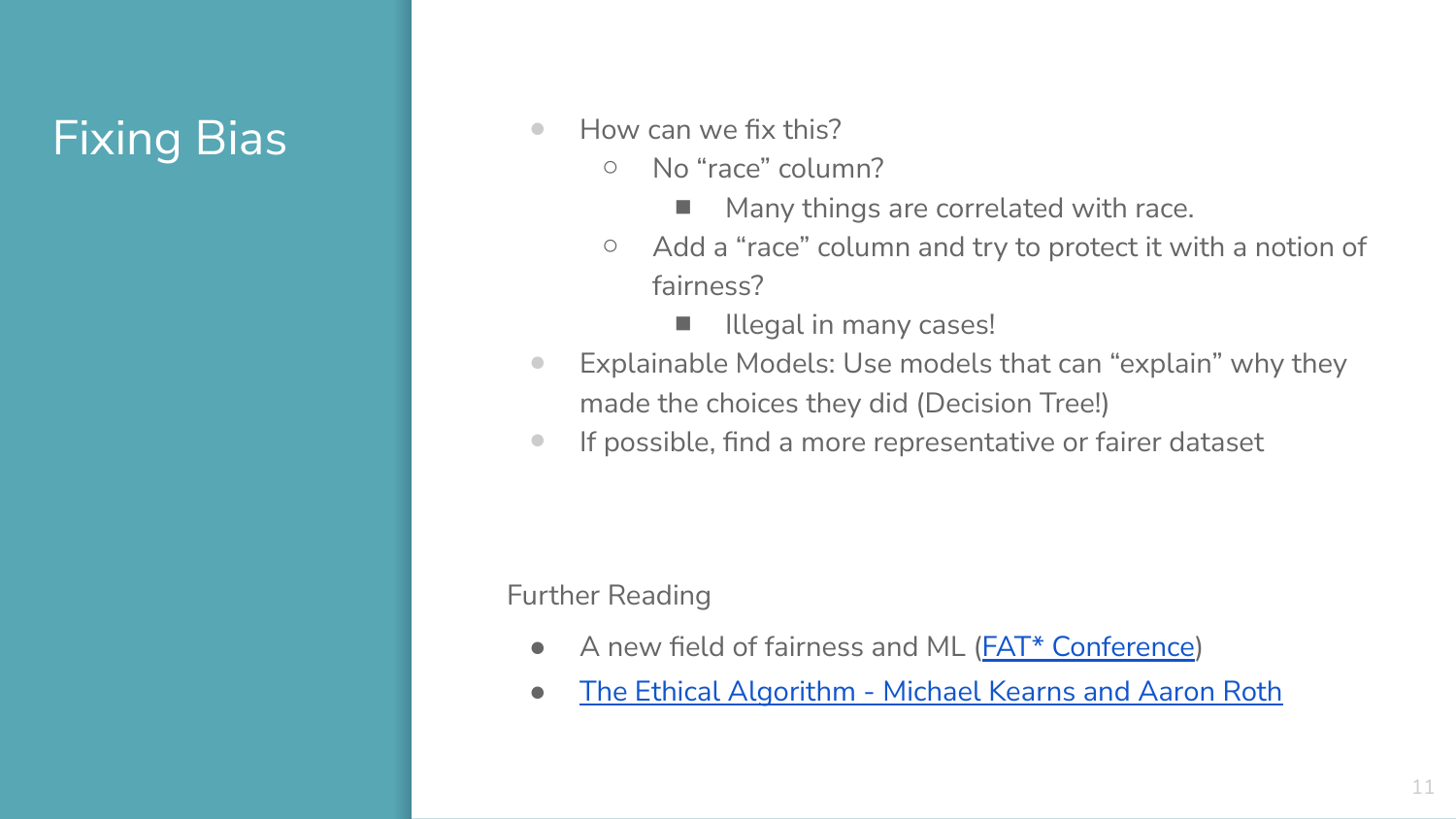

# Fixing Bias
How can we fix this?
No “race” column?
Many things are correlated with race.
Add a “race” column and try to protect it with a notion of fairness?
Illegal in many cases!
Explainable Models: Use models that can “explain” why they made the choices they did (Decision Tree!)
If possible, find a more representative or fairer dataset

Further Reading
A new field of fairness and ML (FAT* Conference)
The Ethical Algorithm - Michael Kearns and Aaron Roth

11